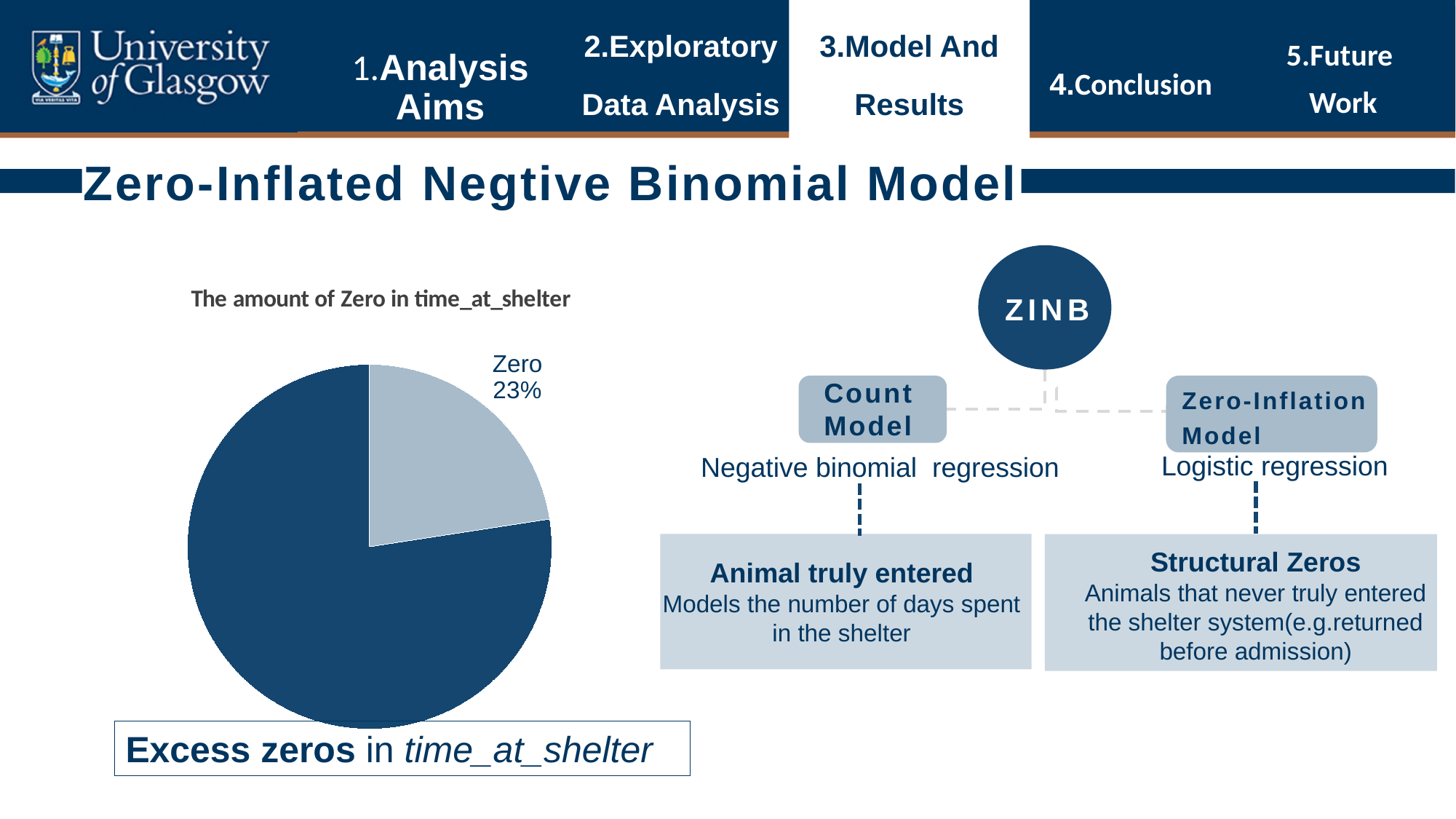

3.Model And Results

1.Analysis Aims
2.Exploratory Data Analysis
4.Conclusion
5.Future
Work
Zero-Inflated Negtive Binomial Model

### Chart: The amount of Zero in time_at_shelter

| Category | time_at_shelter |
|---|---|
| Zero | 374.0 |
| Not Zero | 1283.0 |
ZINB
Count Model
Zero-Inflation Model

B
Logistic regression
Negative binomial  regression

### Chart

| Category |  | time_at_shelter value |
|---|---|---|
Animal truly entered
Models the number of days spent in the shelter

Structural Zeros
Animals that never truly entered the shelter system(e.g.returned before admission)
Excess zeros in time_at_shelter